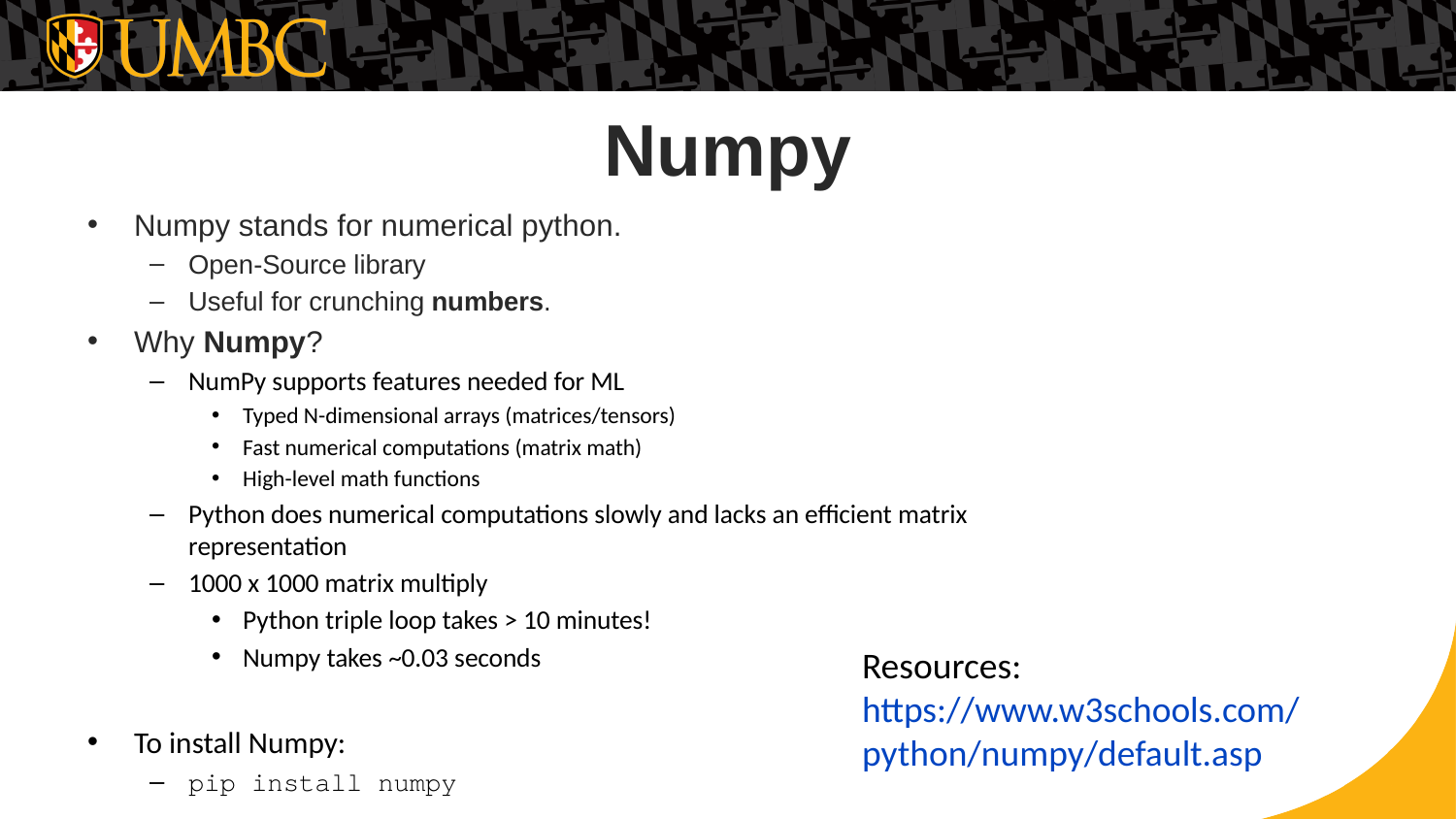

# Numpy
Numpy stands for numerical python.
Open-Source library
Useful for crunching numbers.
Why Numpy?
NumPy supports features needed for ML
Typed N-dimensional arrays (matrices/tensors)
Fast numerical computations (matrix math)
High-level math functions
Python does numerical computations slowly and lacks an efficient matrix representation
1000 x 1000 matrix multiply
Python triple loop takes > 10 minutes!
Numpy takes ~0.03 seconds

To install Numpy:
pip install numpy
Resources:
https://www.w3schools.com/python/numpy/default.asp